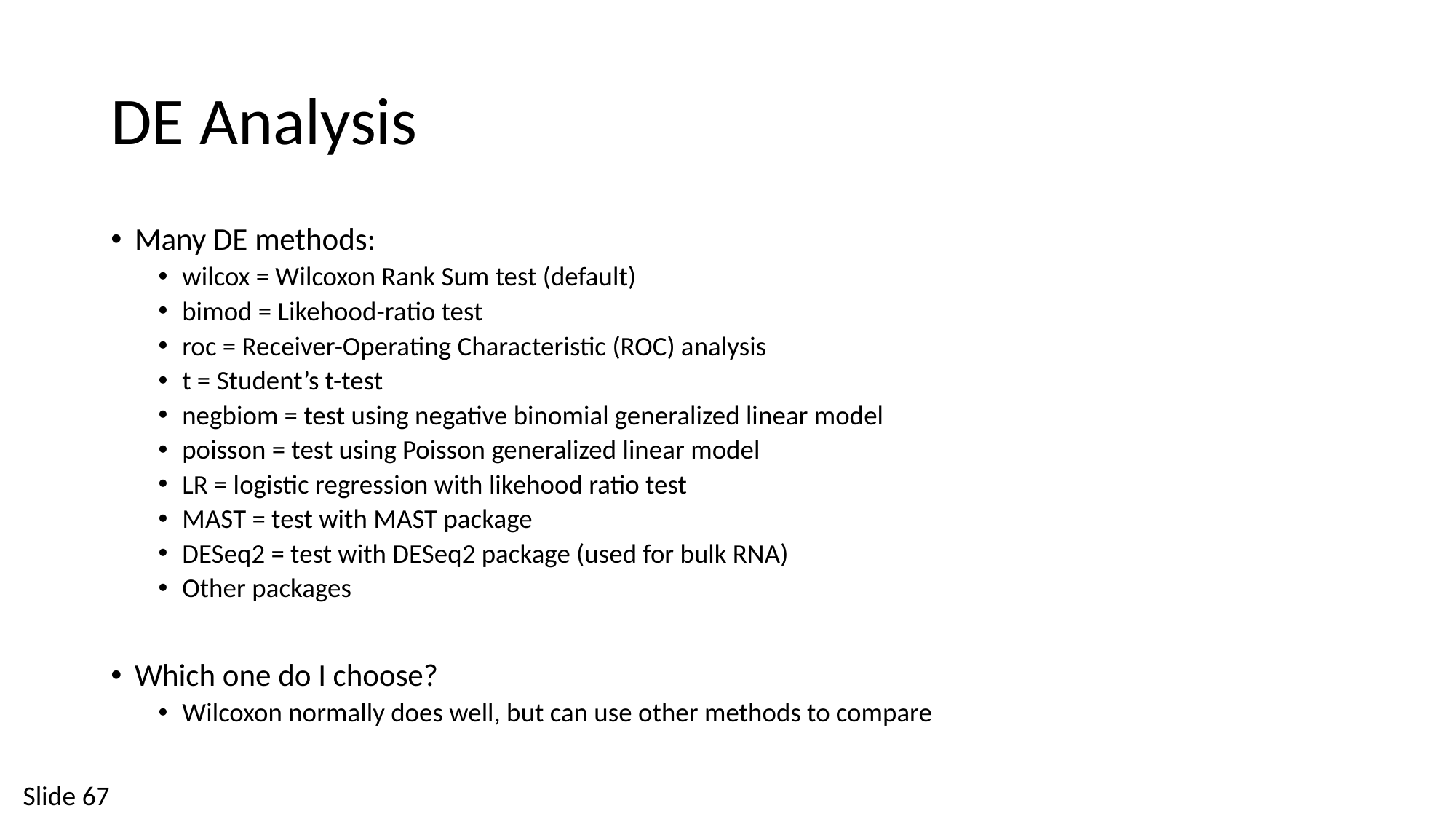

# DE Analysis
Many DE methods:
wilcox = Wilcoxon Rank Sum test (default)
bimod = Likehood-ratio test
roc = Receiver-Operating Characteristic (ROC) analysis
t = Student’s t-test
negbiom = test using negative binomial generalized linear model
poisson = test using Poisson generalized linear model
LR = logistic regression with likehood ratio test
MAST = test with MAST package
DESeq2 = test with DESeq2 package (used for bulk RNA)
Other packages

Which one do I choose?
Wilcoxon normally does well, but can use other methods to compare
Slide 67